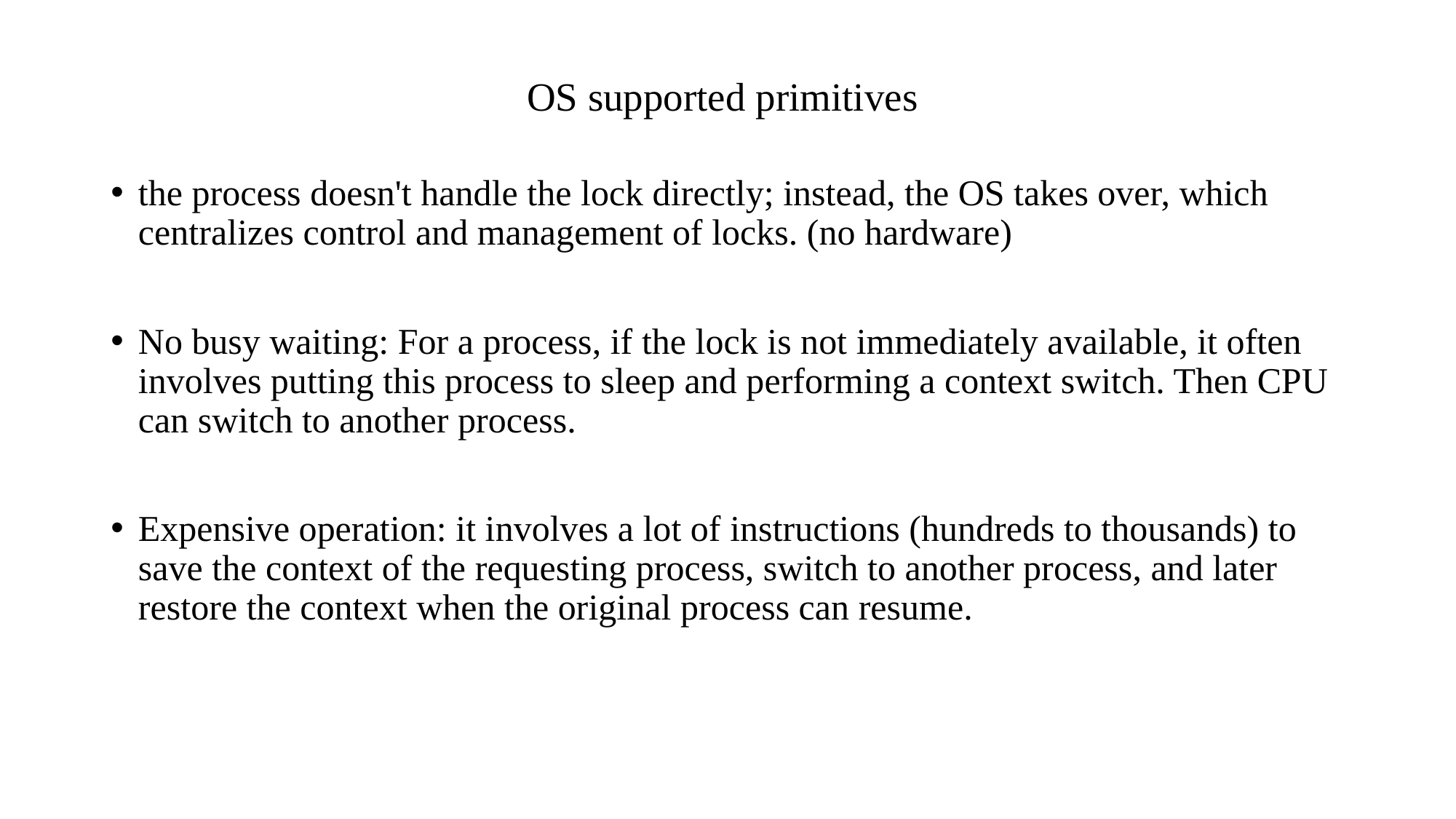

# OS supported primitives
the process doesn't handle the lock directly; instead, the OS takes over, which centralizes control and management of locks. (no hardware)

No busy waiting: For a process, if the lock is not immediately available, it often involves putting this process to sleep and performing a context switch. Then CPU can switch to another process.

Expensive operation: it involves a lot of instructions (hundreds to thousands) to save the context of the requesting process, switch to another process, and later restore the context when the original process can resume.